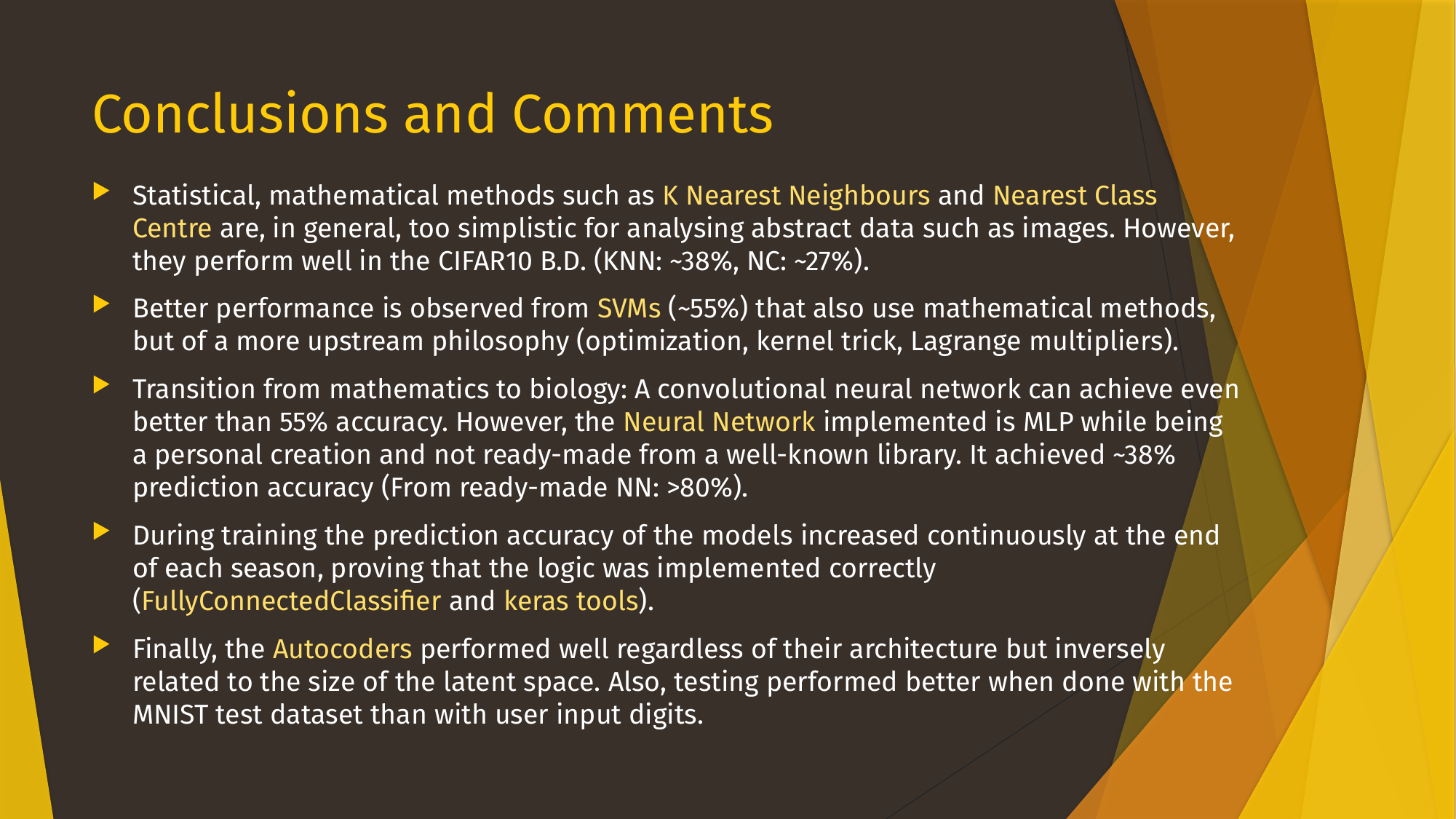

# Conclusions and Comments
Statistical, mathematical methods such as K Nearest Neighbours and Nearest Class Centre are, in general, too simplistic for analysing abstract data such as images. However, they perform well in the CIFAR10 B.D. (KNN: ~38%, NC: ~27%).
Better performance is observed from SVMs (~55%) that also use mathematical methods, but of a more upstream philosophy (optimization, kernel trick, Lagrange multipliers).
Transition from mathematics to biology: A convolutional neural network can achieve even better than 55% accuracy. However, the Neural Network implemented is MLP while being a personal creation and not ready-made from a well-known library. It achieved ~38% prediction accuracy (From ready-made NN: >80%).
During training the prediction accuracy of the models increased continuously at the end of each season, proving that the logic was implemented correctly (FullyConnectedClassifier and keras tools).
Finally, the Autocoders performed well regardless of their architecture but inversely related to the size of the latent space. Also, testing performed better when done with the MNIST test dataset than with user input digits.